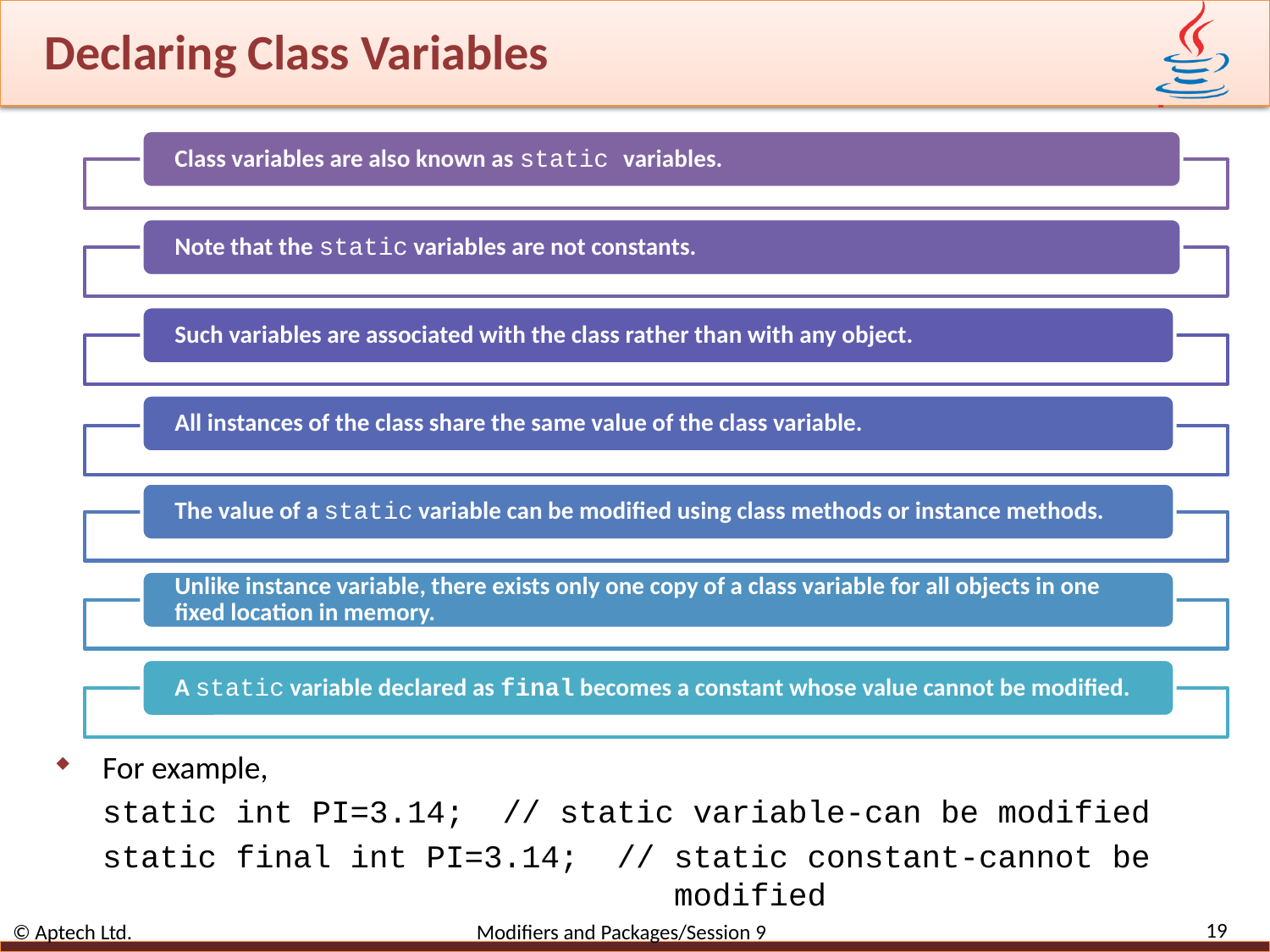

# Declaring Class Variables
Class variables are also known as static variables.
Note that the static variables are not constants.
Such variables are associated with the class rather than with any object.
All instances of the class share the same value of the class variable.
The value of a static variable can be modified using class methods or instance methods.
Unlike instance variable, there exists only one copy of a class variable for all objects in one fixed location in memory.
A static variable declared as final becomes a constant whose value cannot be modified.
For example,
static int PI=3.14;  // static variable-can be modified
static final int PI=3.14;  // static constant-cannot be modified
19
© Aptech Ltd.                                                                       Modifiers and Packages/Session 9